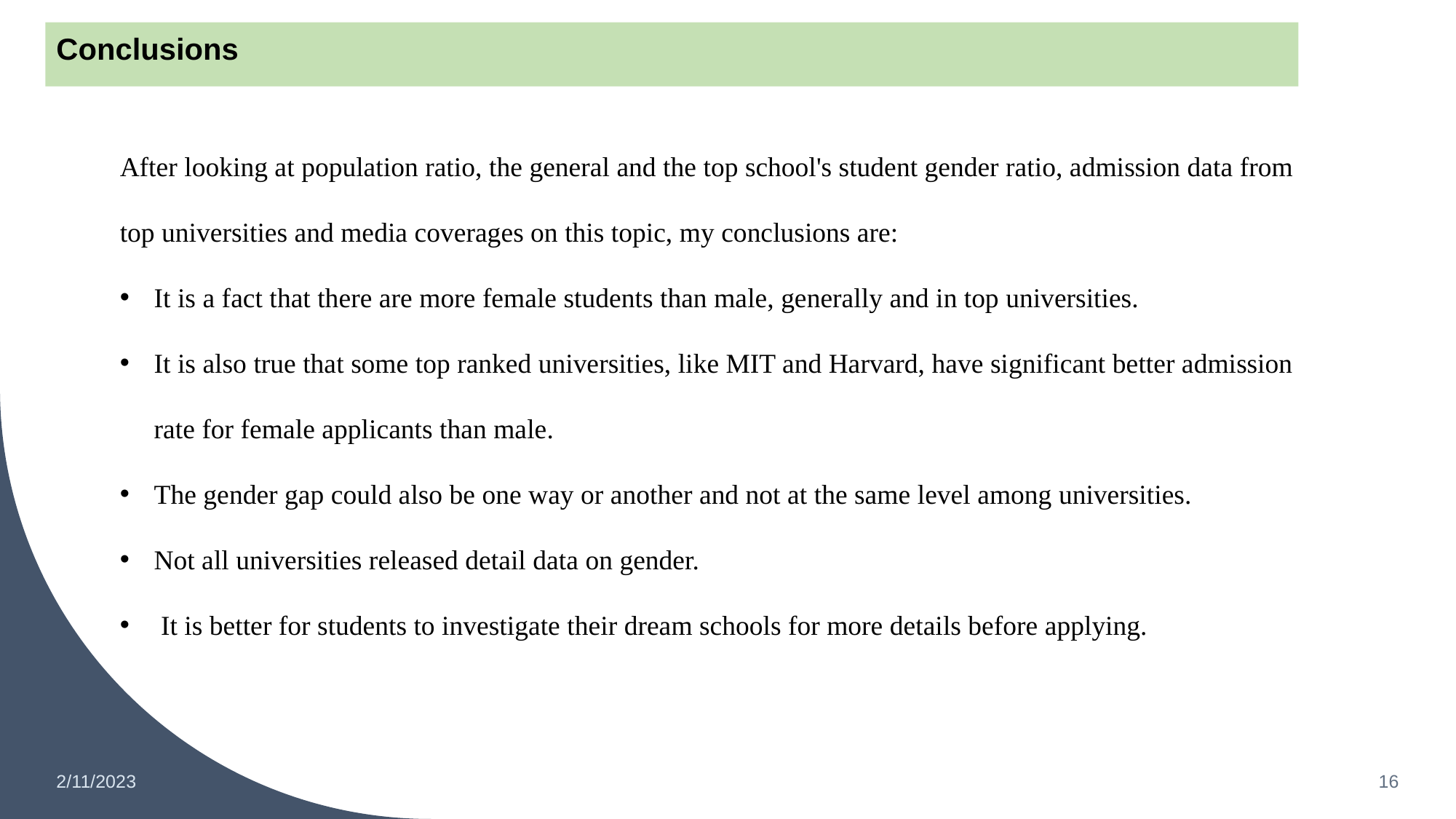

Conclusions

After looking at population ratio, the general and the top school's student gender ratio, admission data from top universities and media coverages on this topic, my conclusions are:
It is a fact that there are more female students than male, generally and in top universities.
It is also true that some top ranked universities, like MIT and Harvard, have significant better admission rate for female applicants than male.
The gender gap could also be one way or another and not at the same level among universities.
Not all universities released detail data on gender.
 It is better for students to investigate their dream schools for more details before applying.
2/11/2023
16